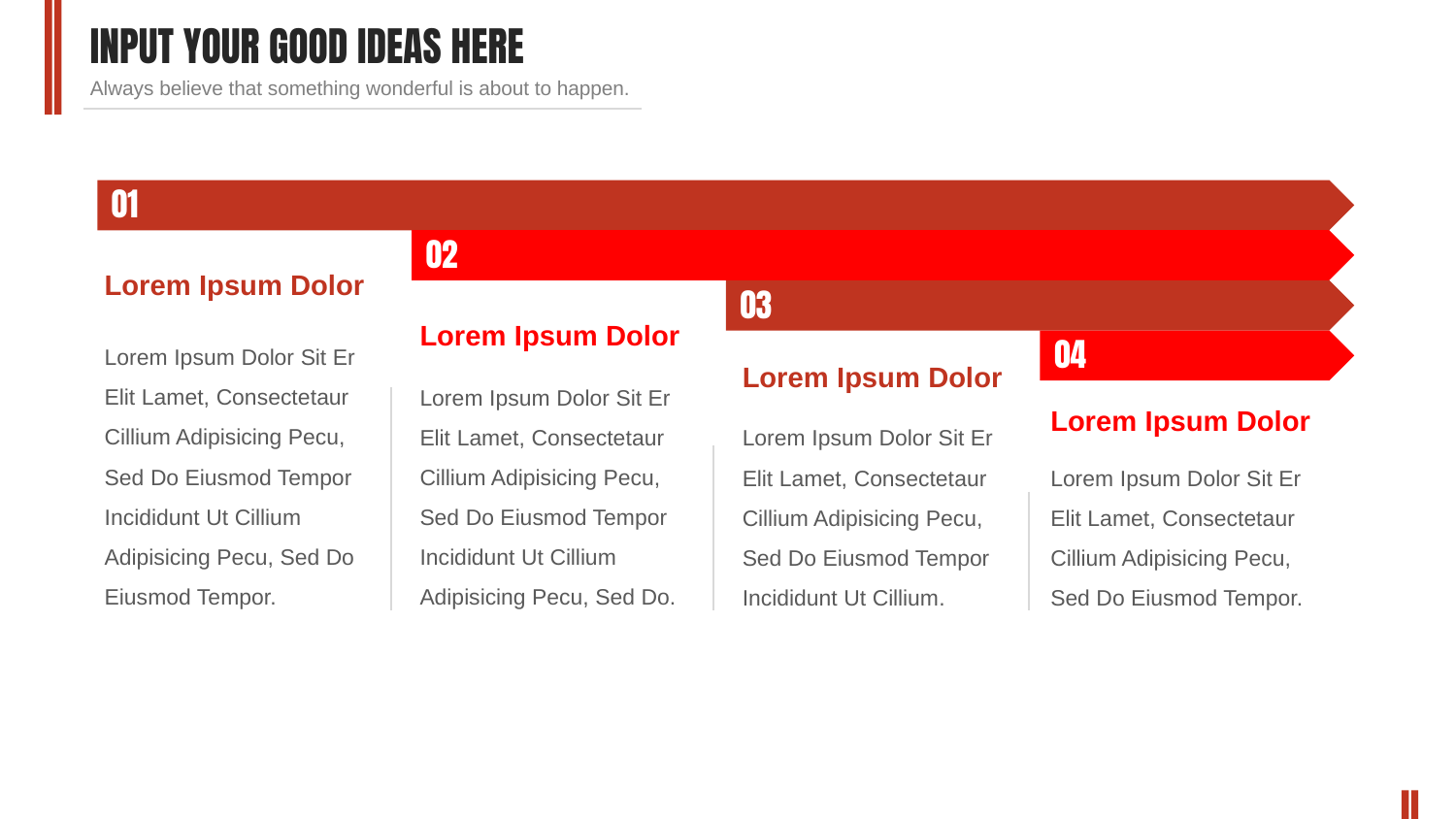

INPUT YOUR GOOD IDEAS HERE
Always believe that something wonderful is about to happen.
01
02
Lorem Ipsum Dolor
03
Lorem Ipsum Dolor
Lorem Ipsum Dolor Sit Er Elit Lamet, Consectetaur Cillium Adipisicing Pecu, Sed Do Eiusmod Tempor Incididunt Ut Cillium Adipisicing Pecu, Sed Do Eiusmod Tempor.
04
Lorem Ipsum Dolor
Lorem Ipsum Dolor Sit Er Elit Lamet, Consectetaur Cillium Adipisicing Pecu, Sed Do Eiusmod Tempor Incididunt Ut Cillium Adipisicing Pecu, Sed Do.
Lorem Ipsum Dolor
Lorem Ipsum Dolor Sit Er Elit Lamet, Consectetaur Cillium Adipisicing Pecu, Sed Do Eiusmod Tempor Incididunt Ut Cillium.
Lorem Ipsum Dolor Sit Er Elit Lamet, Consectetaur Cillium Adipisicing Pecu, Sed Do Eiusmod Tempor.